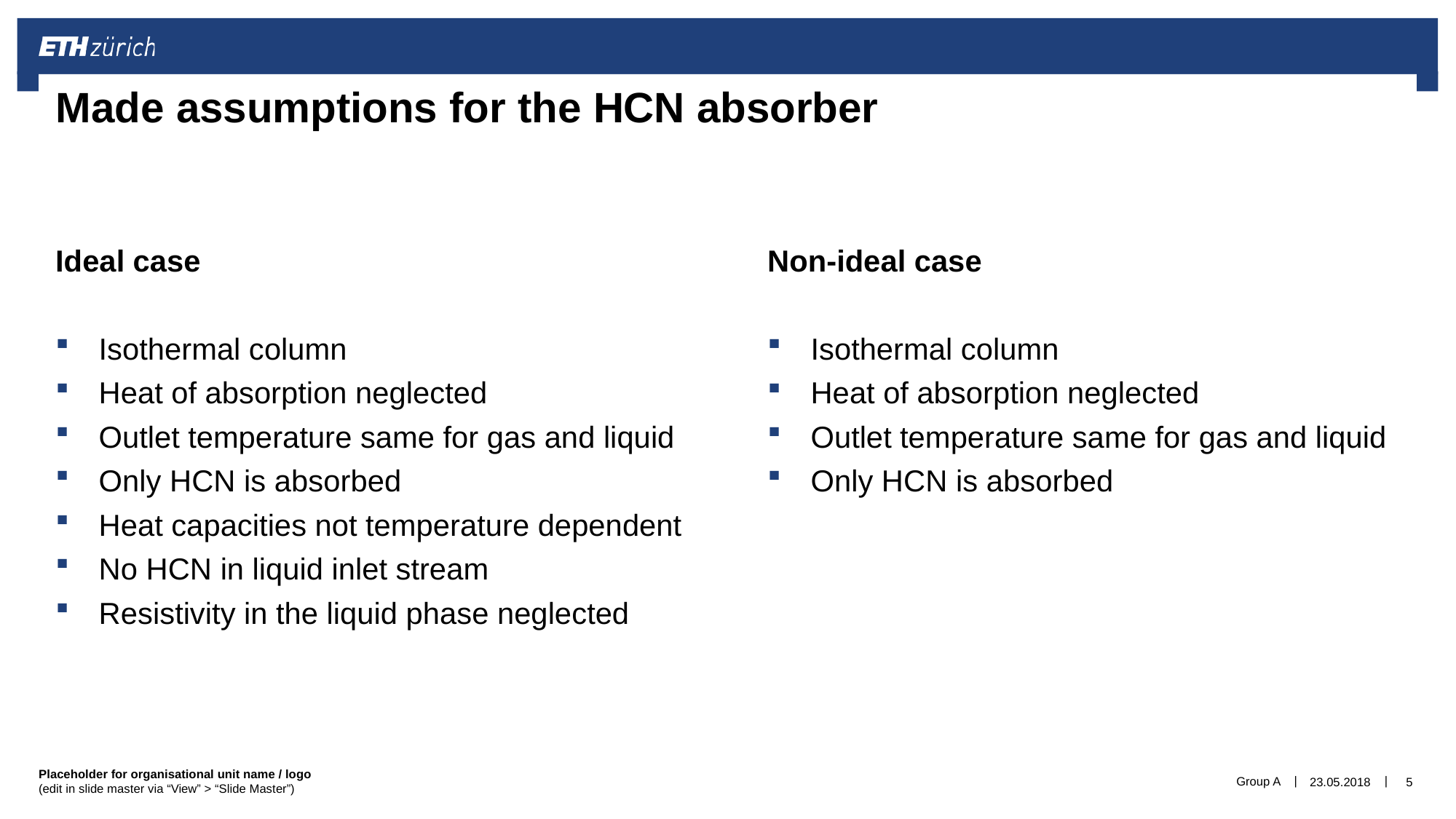

# Made assumptions for the HCN absorber
Ideal case

Isothermal column
Heat of absorption neglected
Outlet temperature same for gas and liquid
Only HCN is absorbed
Heat capacities not temperature dependent
No HCN in liquid inlet stream
Resistivity in the liquid phase neglected

Non-ideal case

Isothermal column
Heat of absorption neglected
Outlet temperature same for gas and liquid
Only HCN is absorbed
Group A
23.05.2018
5